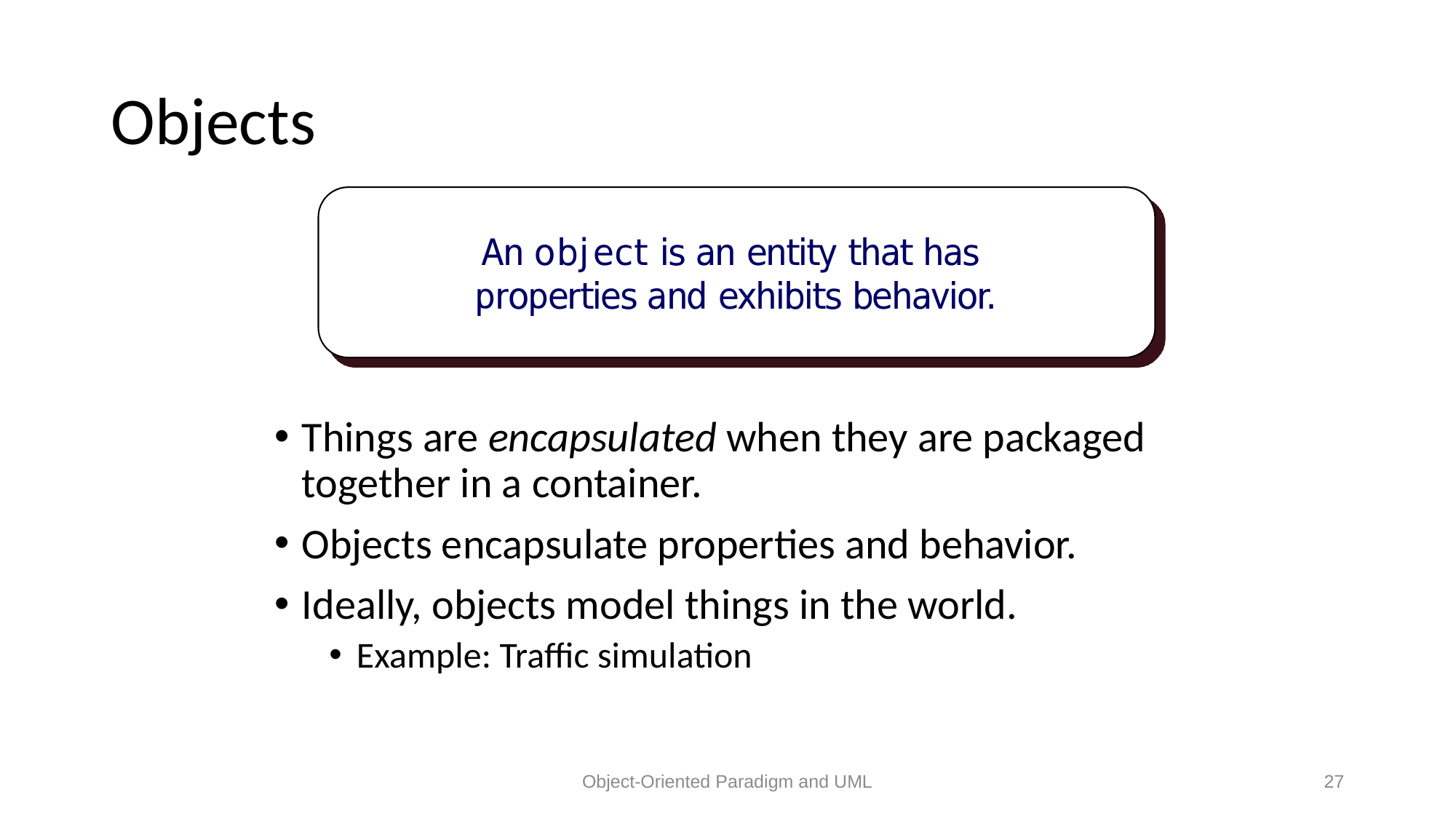

# Objects
An object is an entity that has
properties and exhibits behavior.
Things are encapsulated when they are packaged together in a container.
Objects encapsulate properties and behavior.
Ideally, objects model things in the world.
Example: Traffic simulation
Object-Oriented Paradigm and UML
27